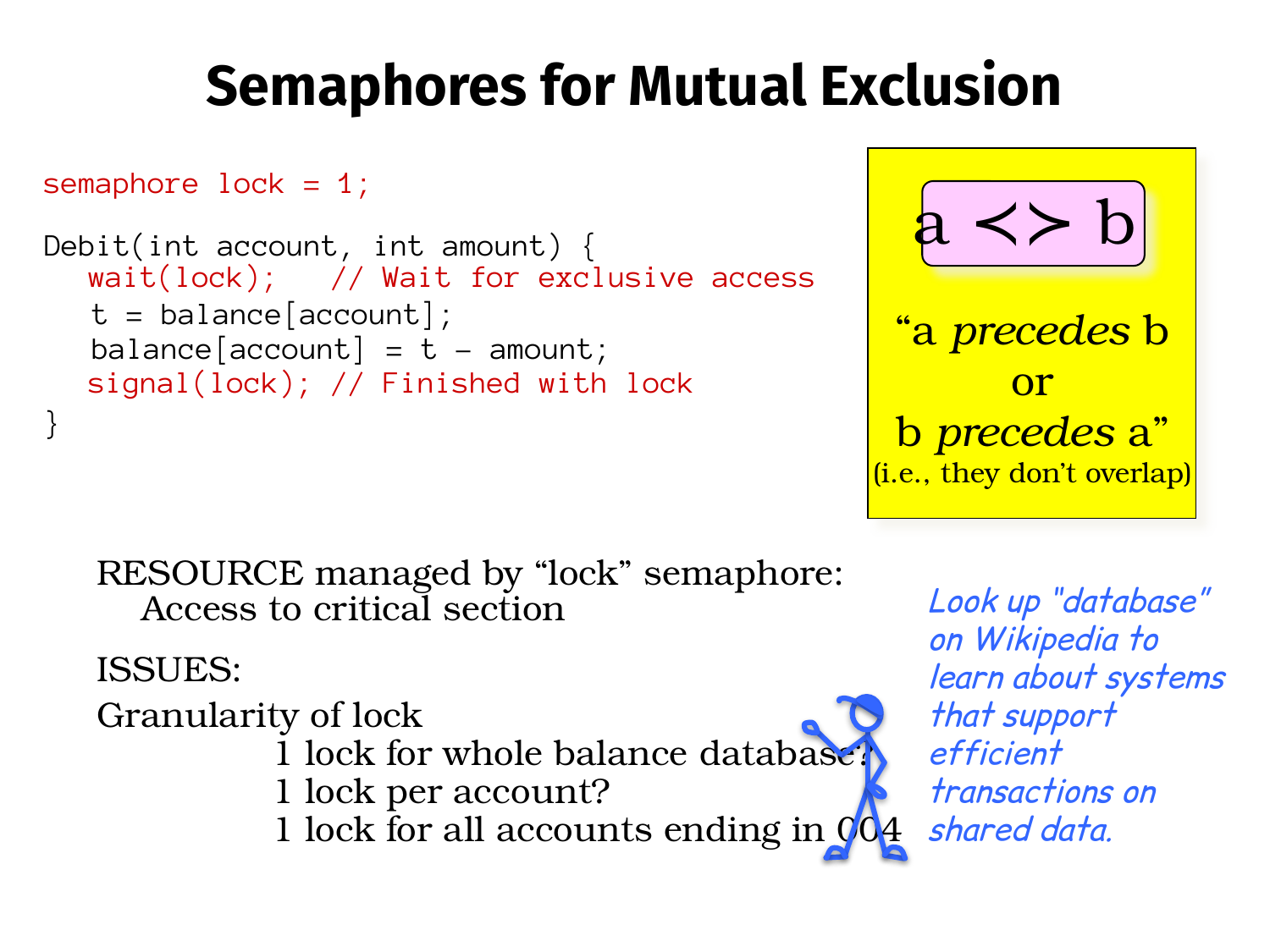

# Semaphores for Mutual Exclusion

Debit(int account, int amount) {
t = balance[account];
balance[account] = t – amount;
}

a ≺≻ b

“a precedes b
or
b precedes a”
(i.e., they don’t overlap)
semaphore lock = 1;
wait(lock);   // Wait for exclusive access
signal(lock); // Finished with lock
RESOURCE managed by “lock” semaphore:
    Access to critical section
Look up “database” on Wikipedia to learn about systems that support efficient transactions on shared data.

ISSUES:
Granularity of lock
	1 lock for whole balance database?
	1 lock per account?
	1 lock for all accounts ending in 004